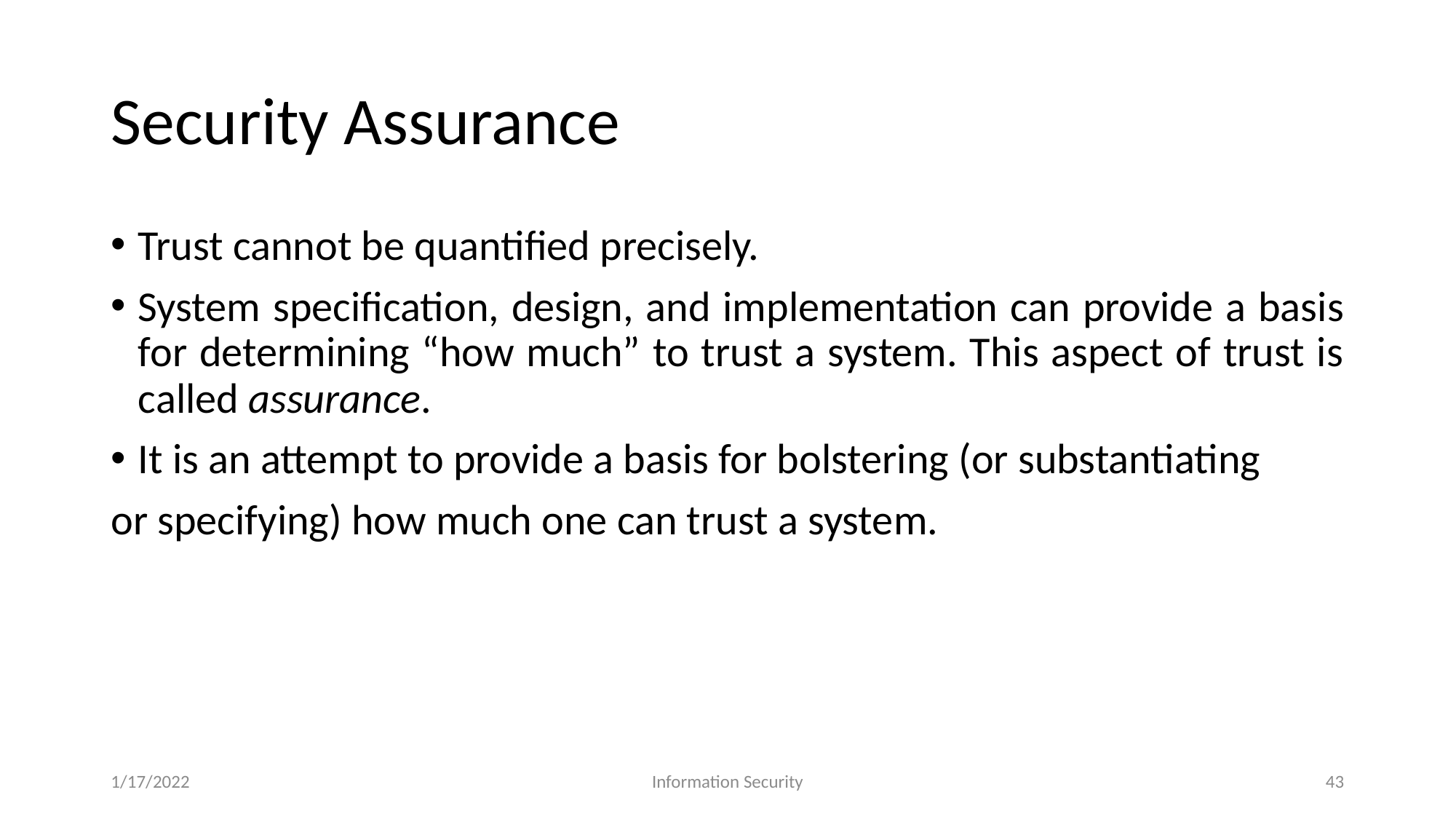

# Security Assurance
Trust cannot be quantified precisely.
System specification, design, and implementation can provide a basis for determining “how much” to trust a system. This aspect of trust is called assurance.
It is an attempt to provide a basis for bolstering (or substantiating
or specifying) how much one can trust a system.
1/17/2022
Information Security
43